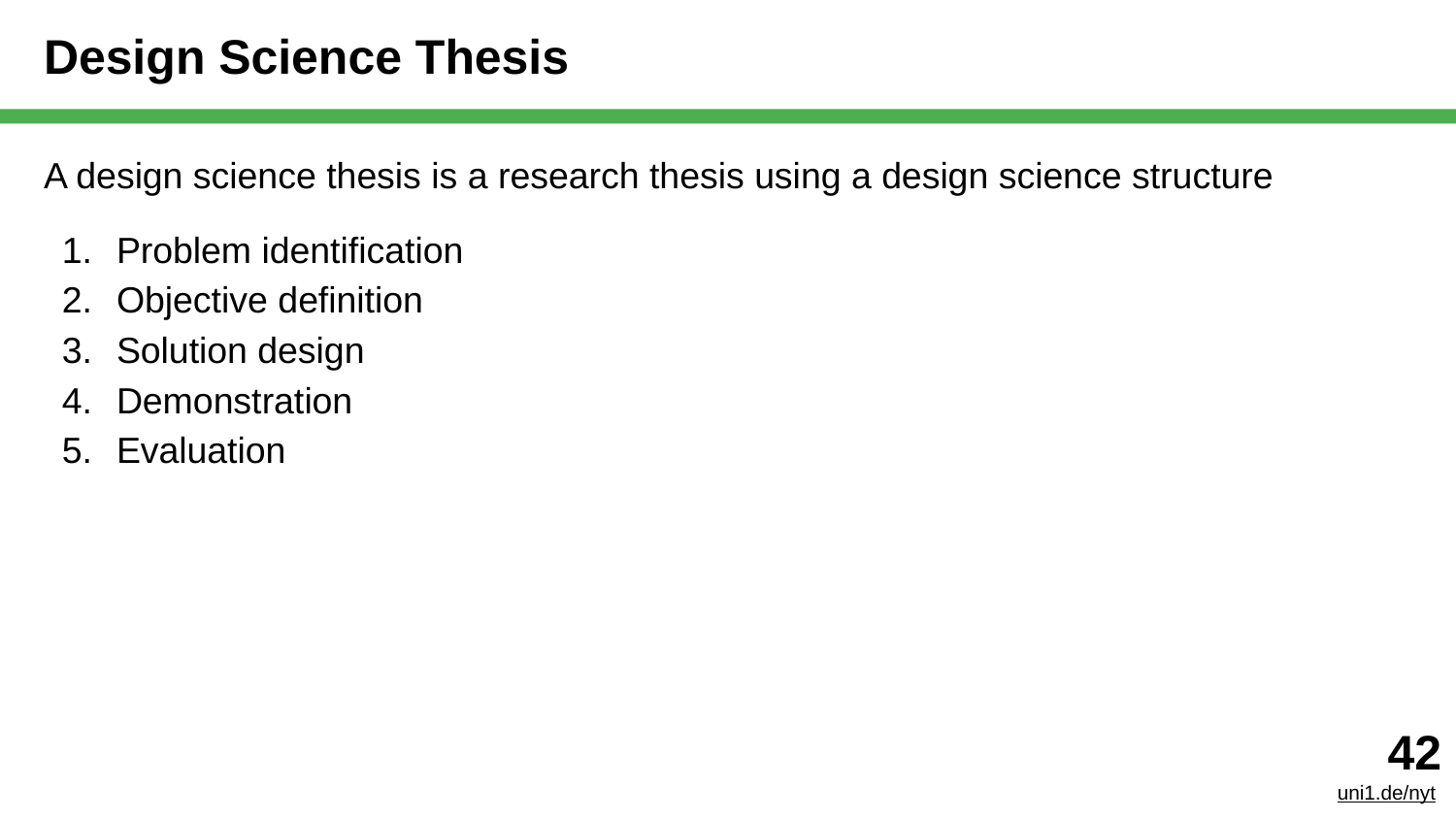

# Design Science Thesis
A design science thesis is a research thesis using a design science structure
Problem identification
Objective definition
Solution design
Demonstration
Evaluation
42
uni1.de/nyt